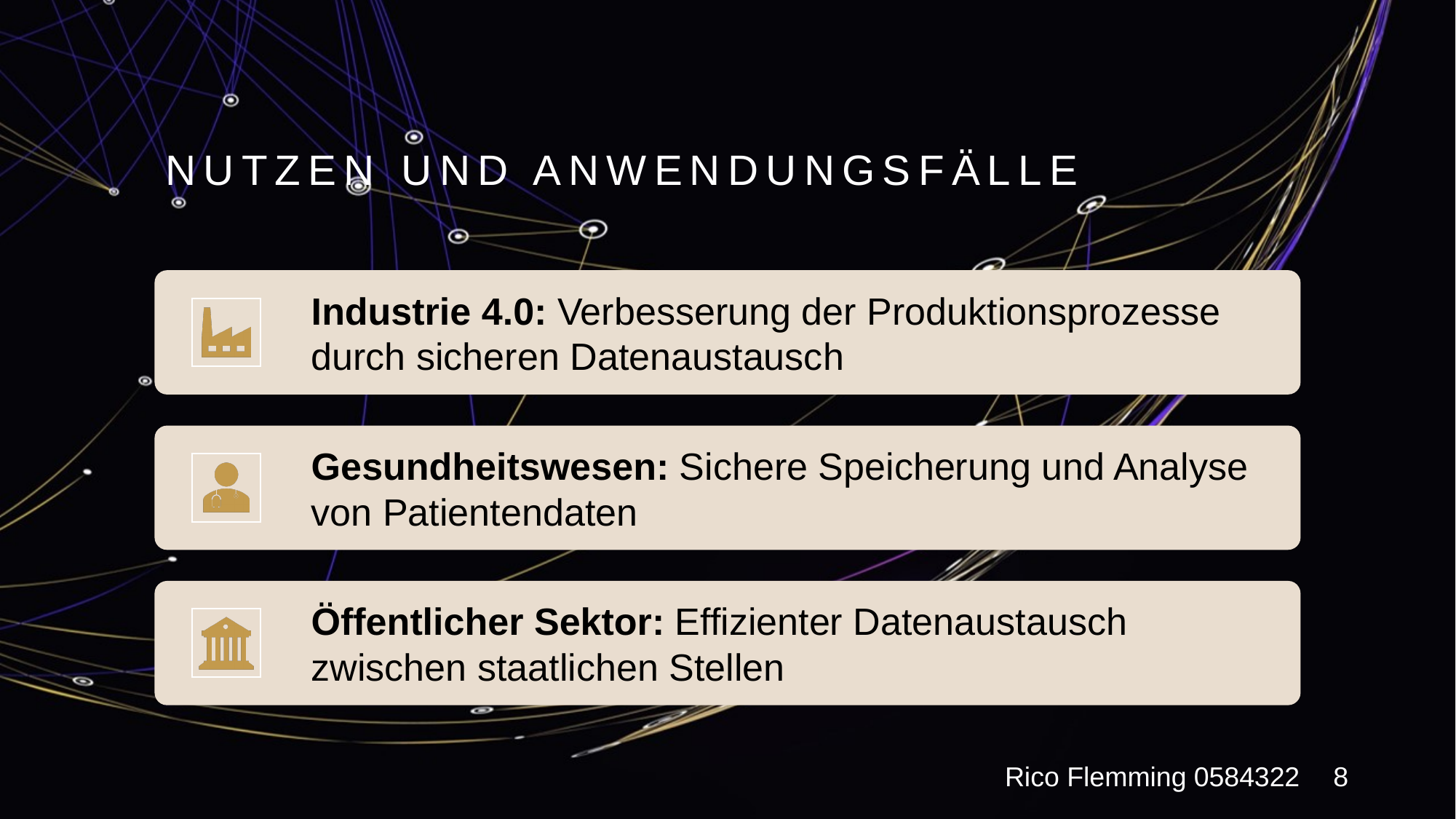

# Nutzen und Anwendungsfälle
Industrie 4.0: Verbesserung der Produktionsprozesse durch sicheren Datenaustausch
Gesundheitswesen: Sichere Speicherung und Analyse von Patientendaten
Öffentlicher Sektor: Effizienter Datenaustausch zwischen staatlichen Stellen
Rico Flemming 0584322
8